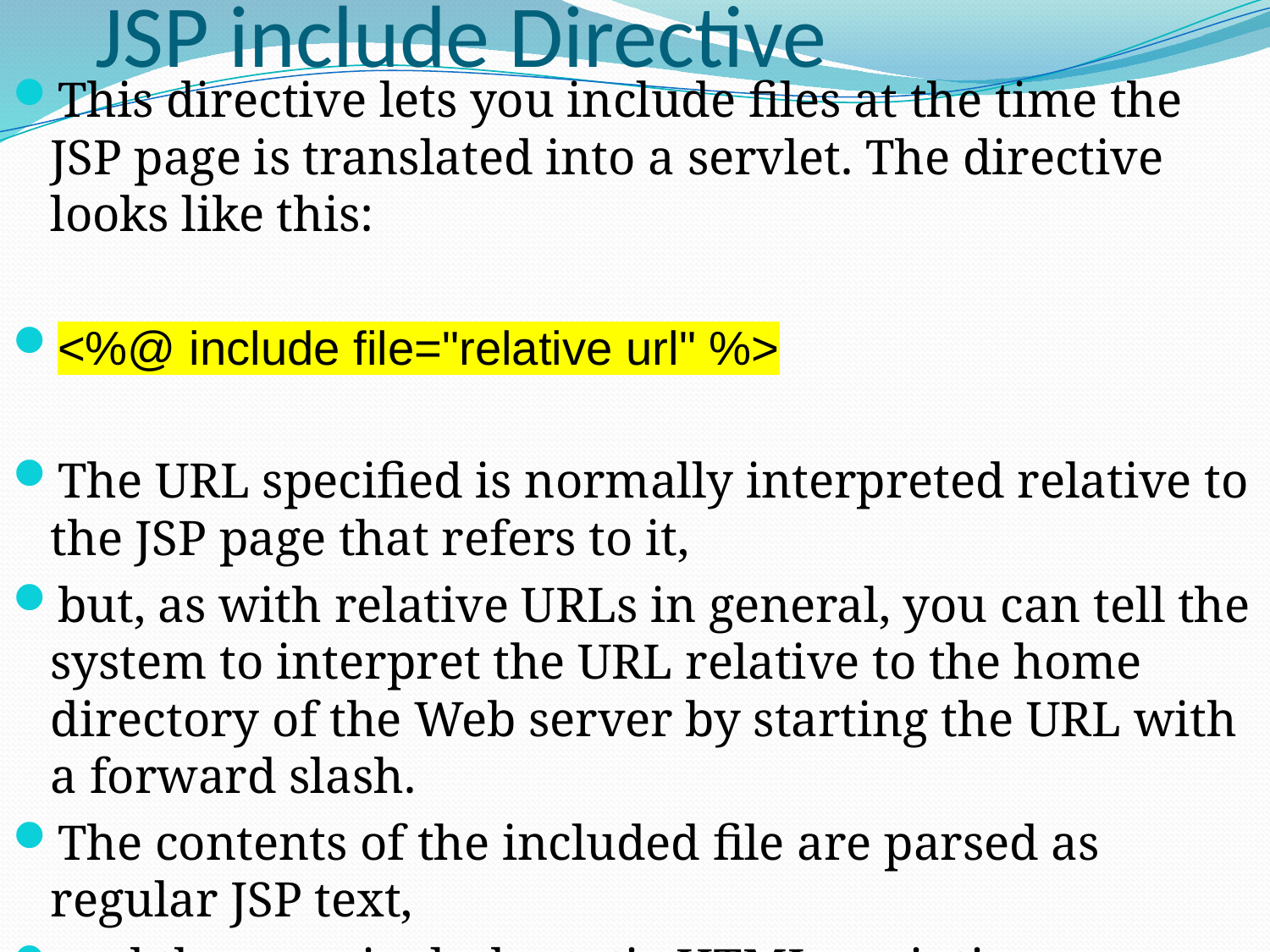

# JSP include Directive
This directive lets you include files at the time the JSP page is translated into a servlet. The directive looks like this:

<%@ include file="relative url" %>

The URL specified is normally interpreted relative to the JSP page that refers to it,
but, as with relative URLs in general, you can tell the system to interpret the URL relative to the home directory of the Web server by starting the URL with a forward slash.
The contents of the included file are parsed as regular JSP text,
and thus can include static HTML, scripting elements, directives, and actions.